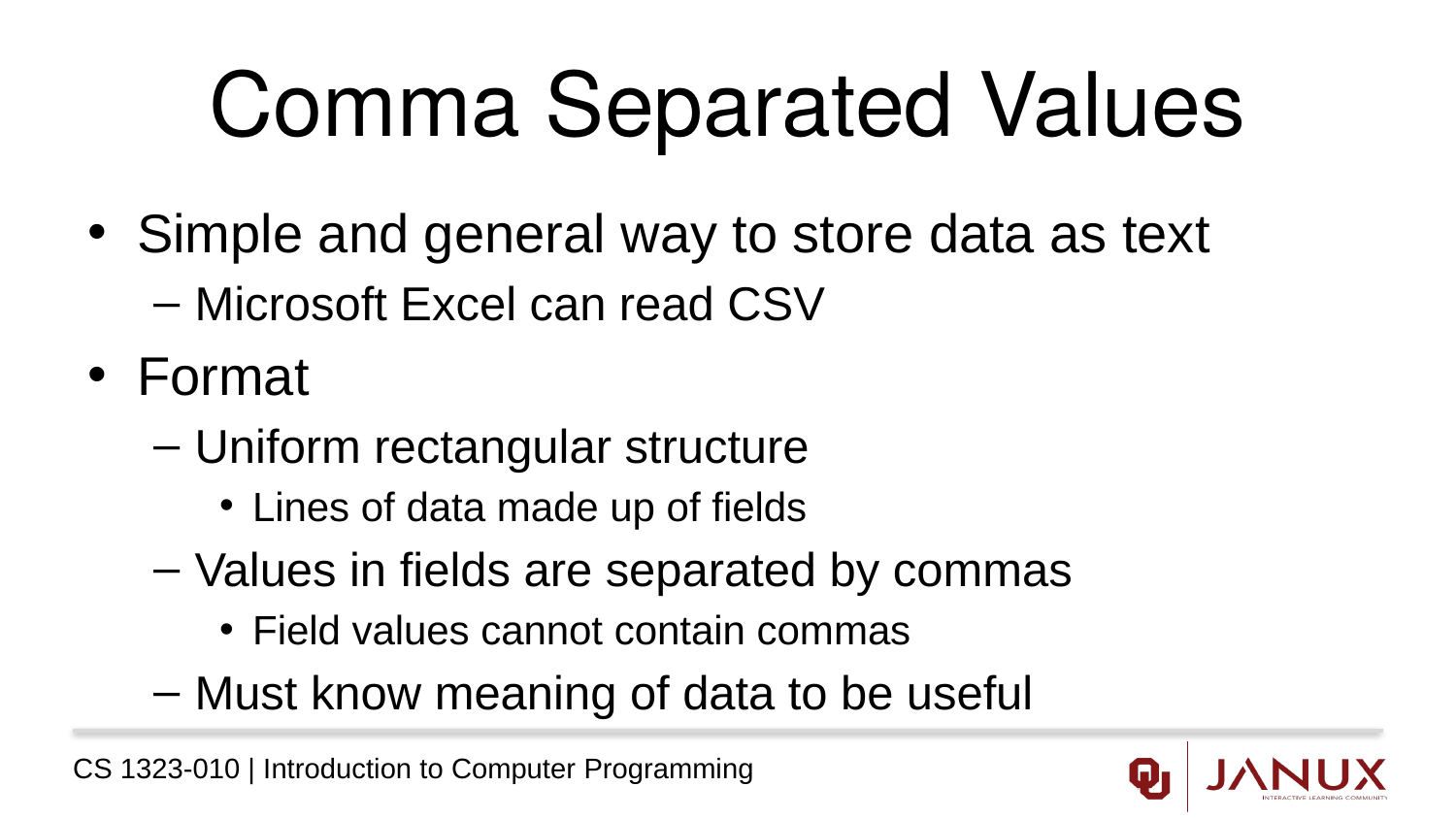

# Comma Separated Values
Simple and general way to store data as text
Microsoft Excel can read CSV
Format
Uniform rectangular structure
Lines of data made up of fields
Values in fields are separated by commas
Field values cannot contain commas
Must know meaning of data to be useful